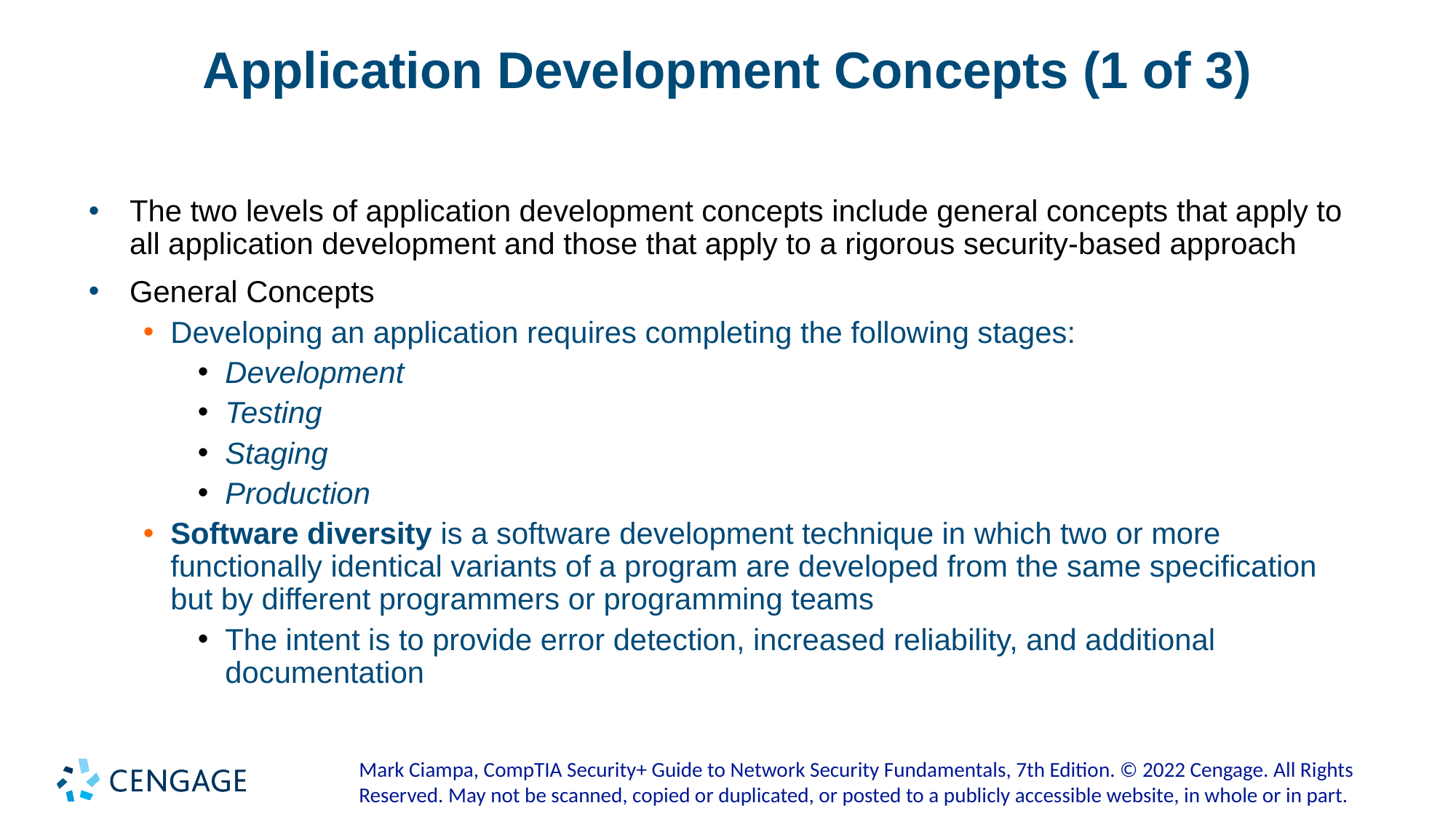

# Application Development Concepts (1 of 3)
The two levels of application development concepts include general concepts that apply to all application development and those that apply to a rigorous security-based approach
General Concepts
Developing an application requires completing the following stages:
Development
Testing
Staging
Production
Software diversity is a software development technique in which two or more functionally identical variants of a program are developed from the same specification but by different programmers or programming teams
The intent is to provide error detection, increased reliability, and additional documentation